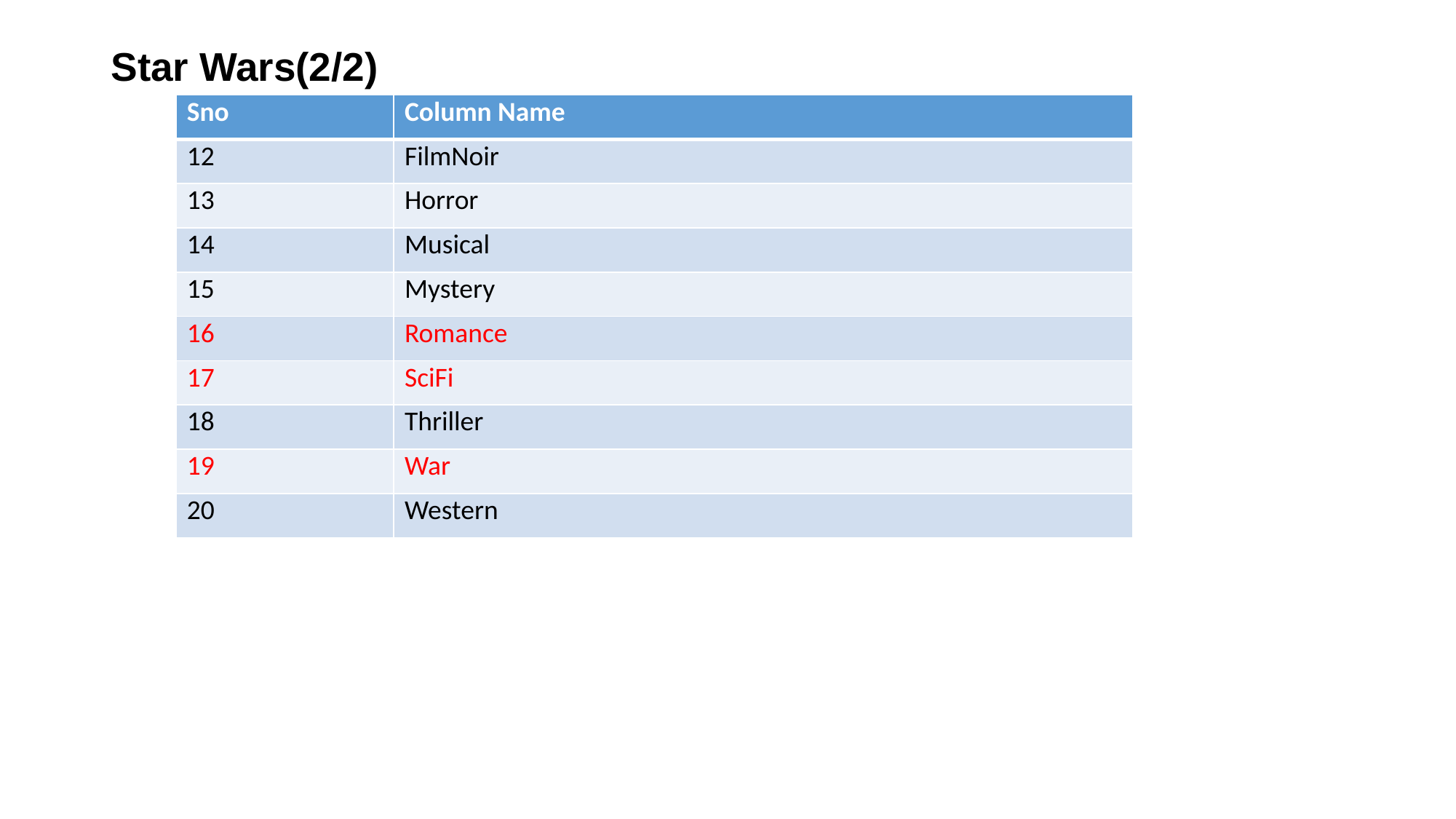

# Star Wars(2/2)
| Sno | Column Name |
| --- | --- |
| 12 | FilmNoir |
| 13 | Horror |
| 14 | Musical |
| 15 | Mystery |
| 16 | Romance |
| 17 | SciFi |
| 18 | Thriller |
| 19 | War |
| 20 | Western |